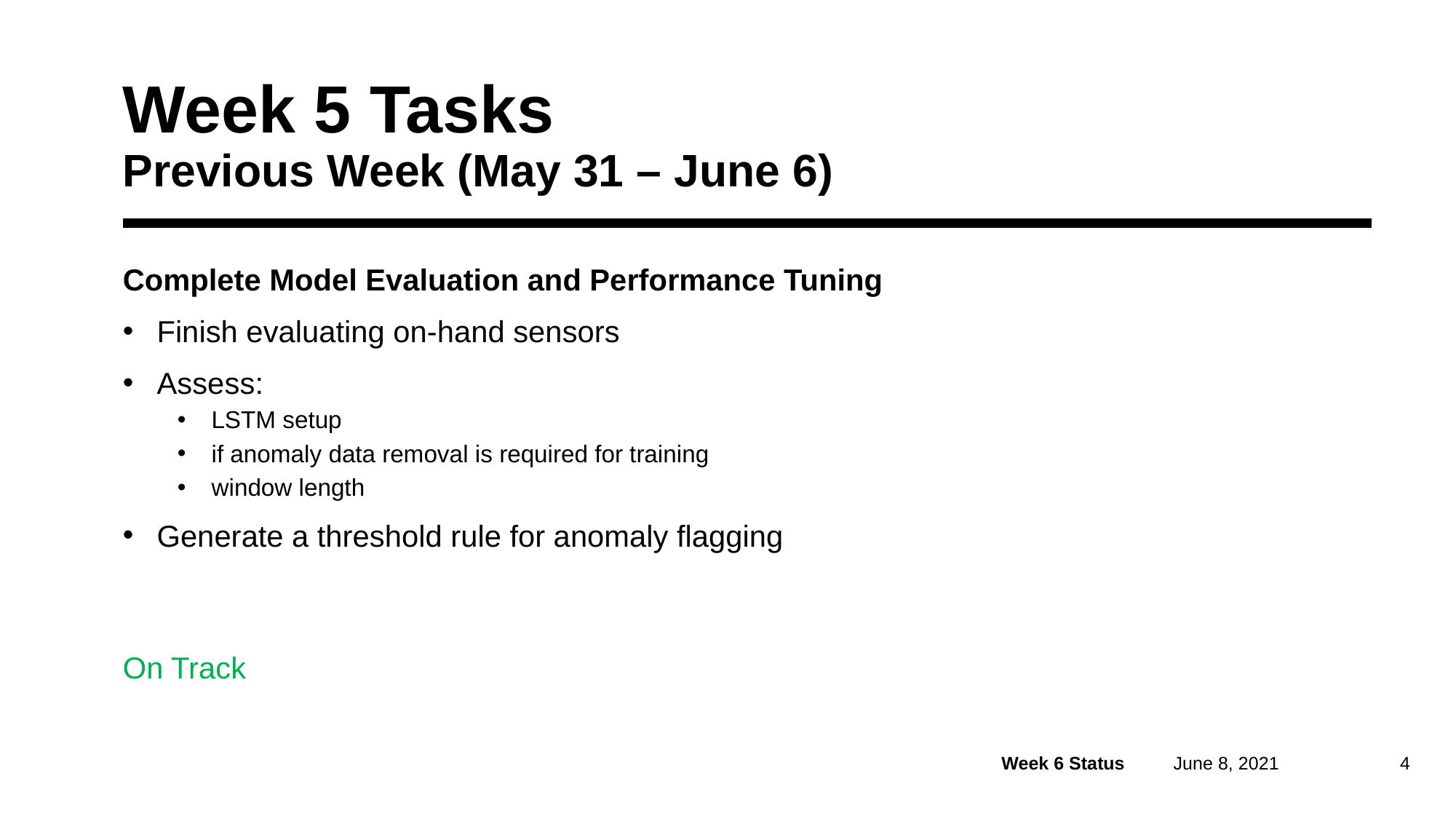

# Week 5 Tasks Previous Week (May 31 – June 6)

Complete Model Evaluation and Performance Tuning
Finish evaluating on-hand sensors
Assess:
LSTM setup
if anomaly data removal is required for training
window length
Generate a threshold rule for anomaly flagging

On Track

June 8, 2021
4
Week 6 Status